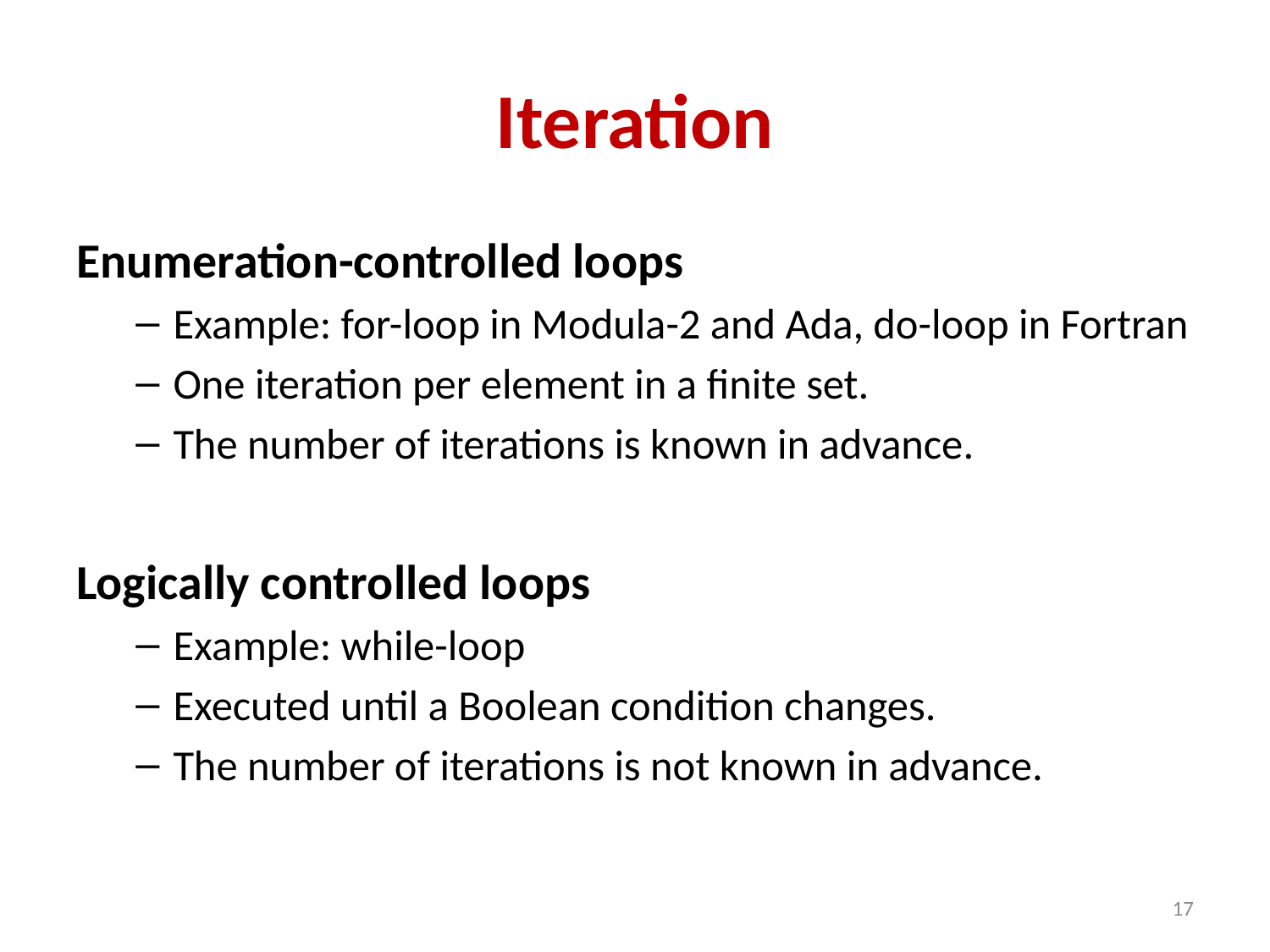

# Iteration
Enumeration-controlled loops
Example: for-loop in Modula-2 and Ada, do-loop in Fortran
One iteration per element in a finite set.
The number of iterations is known in advance.

Logically controlled loops
Example: while-loop
Executed until a Boolean condition changes.
The number of iterations is not known in advance.
17